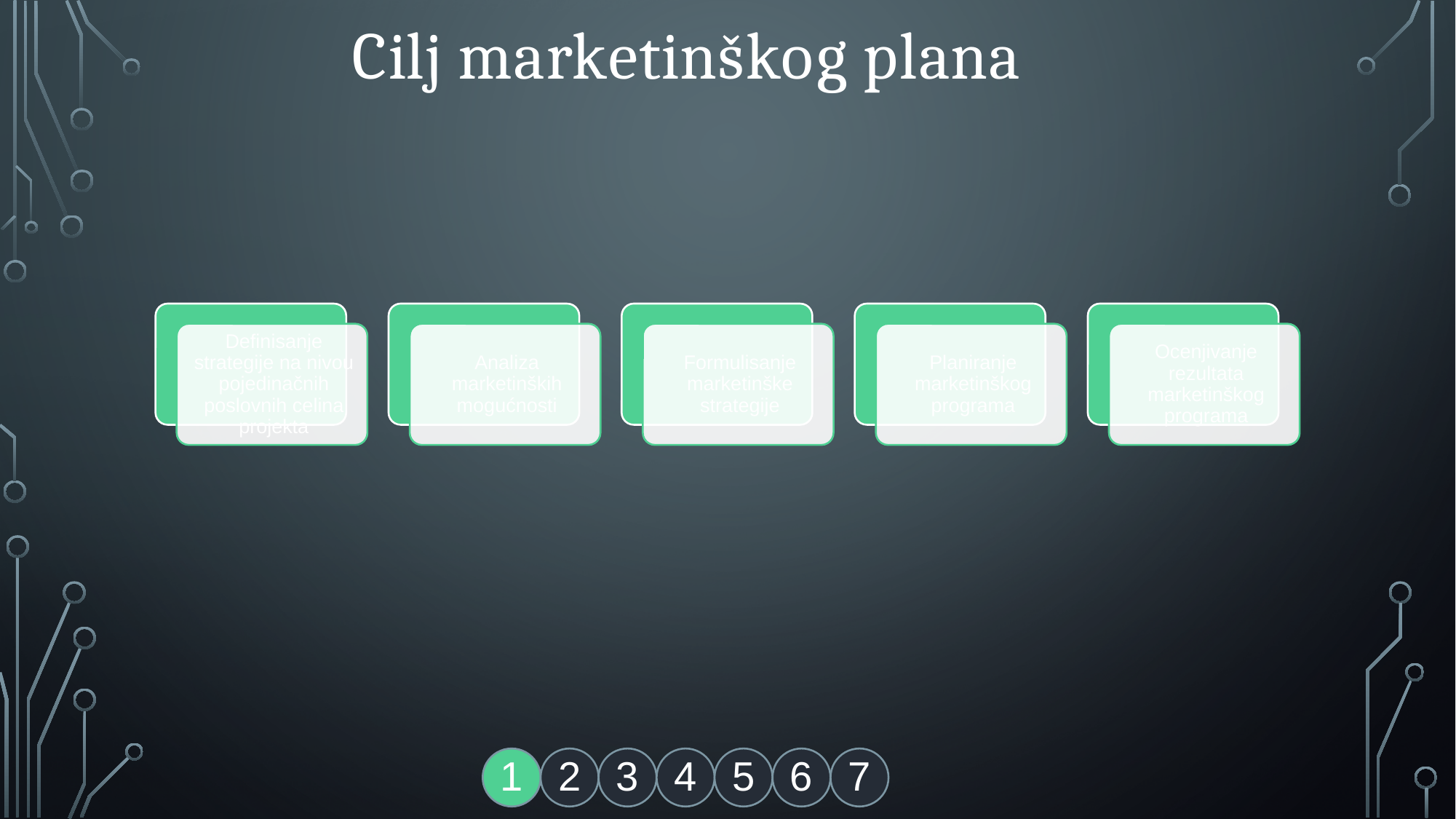

Cilj marketinškog plana
Definisanje strategije na nivou pojedinačnih poslovnih celina projekta
Analiza marketinških mogućnosti
Formulisanje marketinške strategije
Planiranje marketinškog programa
Ocenjivanje rezultata marketinškog programa
1
2
3
4
5
6
7